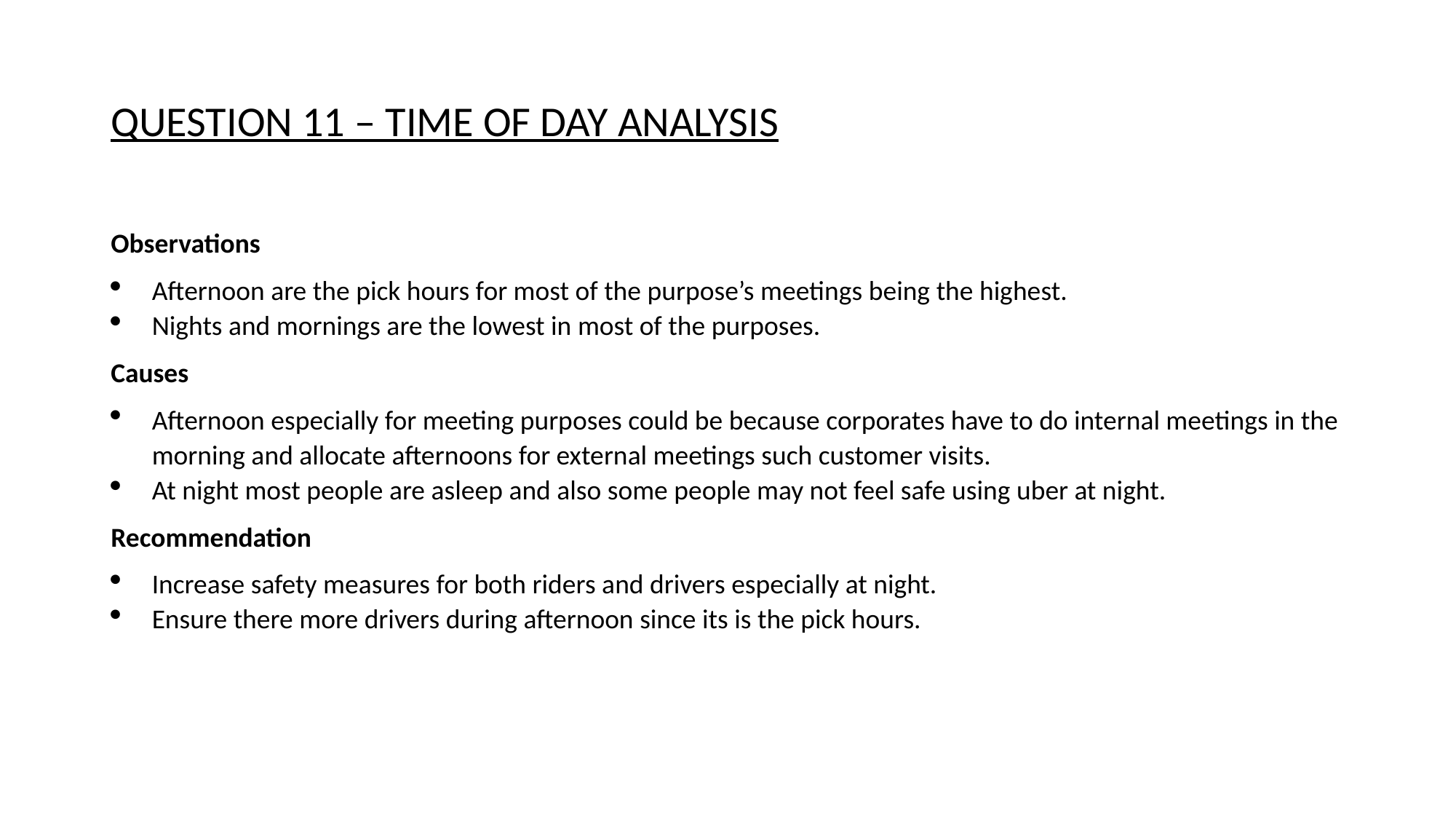

# QUESTION 11 – TIME OF DAY ANALYSIS
Observations
Afternoon are the pick hours for most of the purpose’s meetings being the highest.
Nights and mornings are the lowest in most of the purposes.
Causes
Afternoon especially for meeting purposes could be because corporates have to do internal meetings in the morning and allocate afternoons for external meetings such customer visits.
At night most people are asleep and also some people may not feel safe using uber at night.
Recommendation
Increase safety measures for both riders and drivers especially at night.
Ensure there more drivers during afternoon since its is the pick hours.